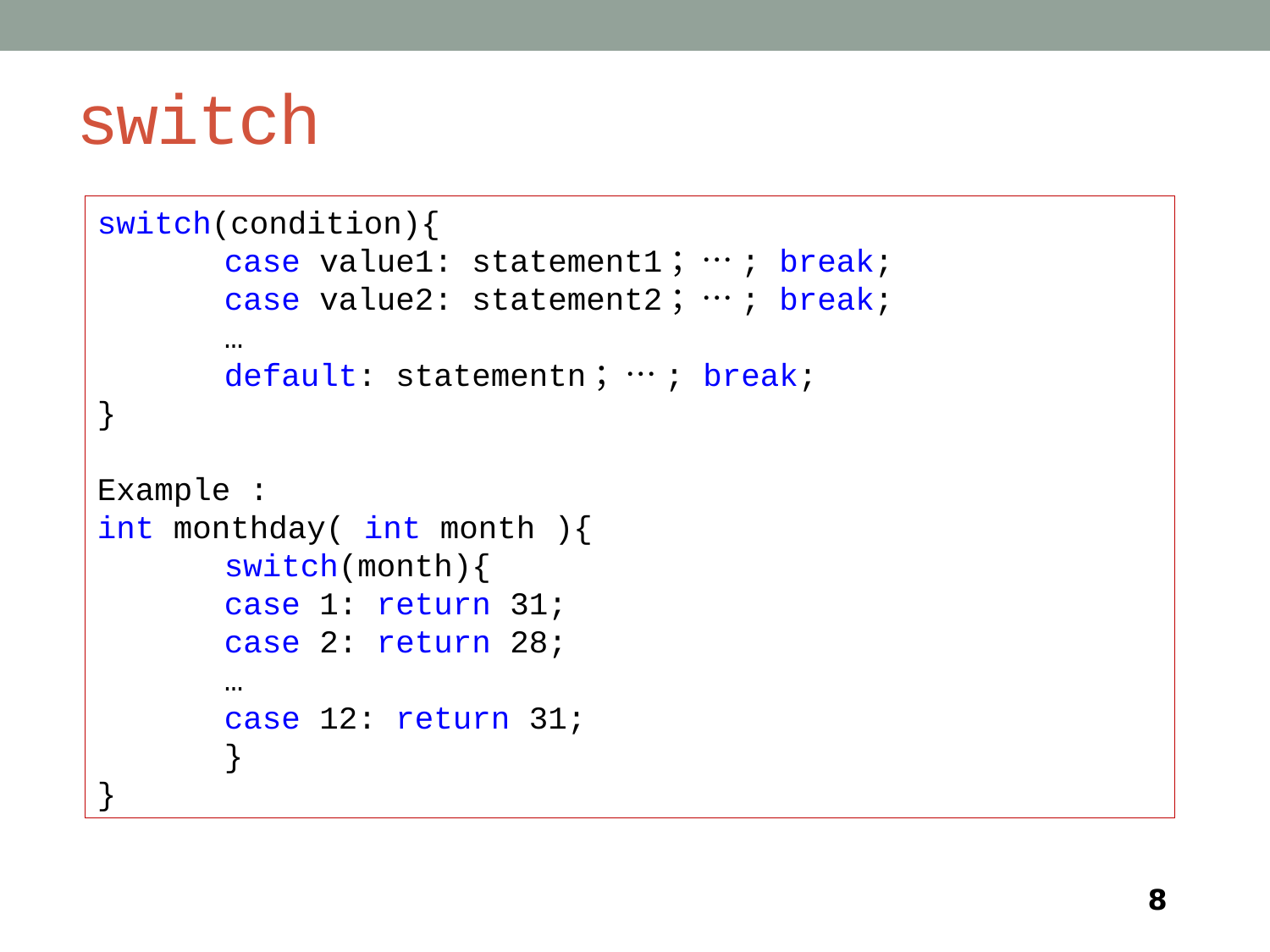

# switch
switch(condition){
	case value1: statement1；…; break;
	case value2: statement2；…; break;
	…
	default: statementn；…; break;
}

Example :
int monthday( int month ){
	switch(month){
	case 1: return 31;
	case 2: return 28;
	…
	case 12: return 31;
	}
}
8